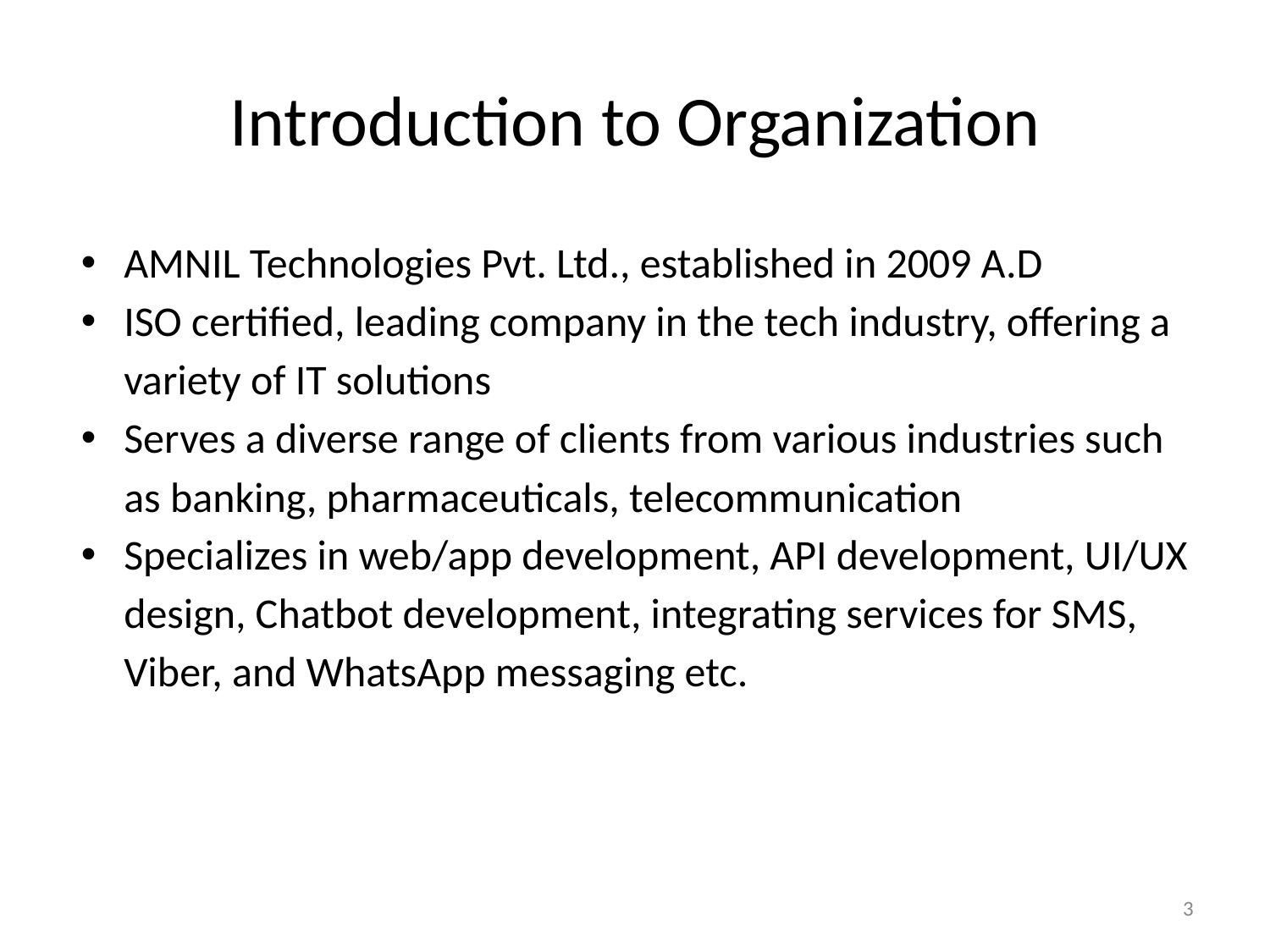

# Introduction to Organization
AMNIL Technologies Pvt. Ltd., established in 2009 A.D
ISO certified, leading company in the tech industry, offering a variety of IT solutions
Serves a diverse range of clients from various industries such as banking, pharmaceuticals, telecommunication
Specializes in web/app development, API development, UI/UX design, Chatbot development, integrating services for SMS, Viber, and WhatsApp messaging etc.
3